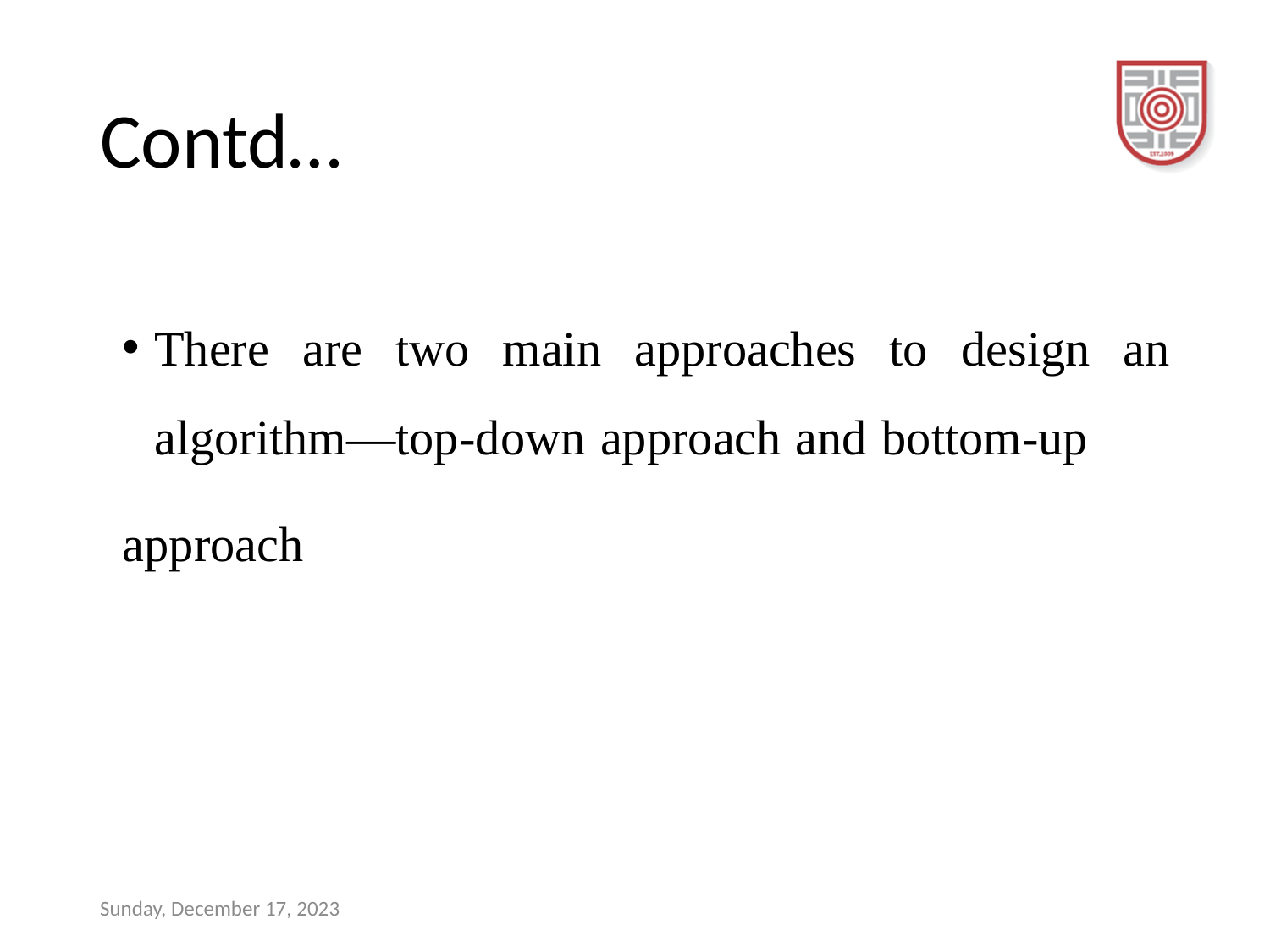

# Contd…
There are two main approaches to design an algorithm—top-down approach and bottom-up
approach

Sunday, December 17, 2023